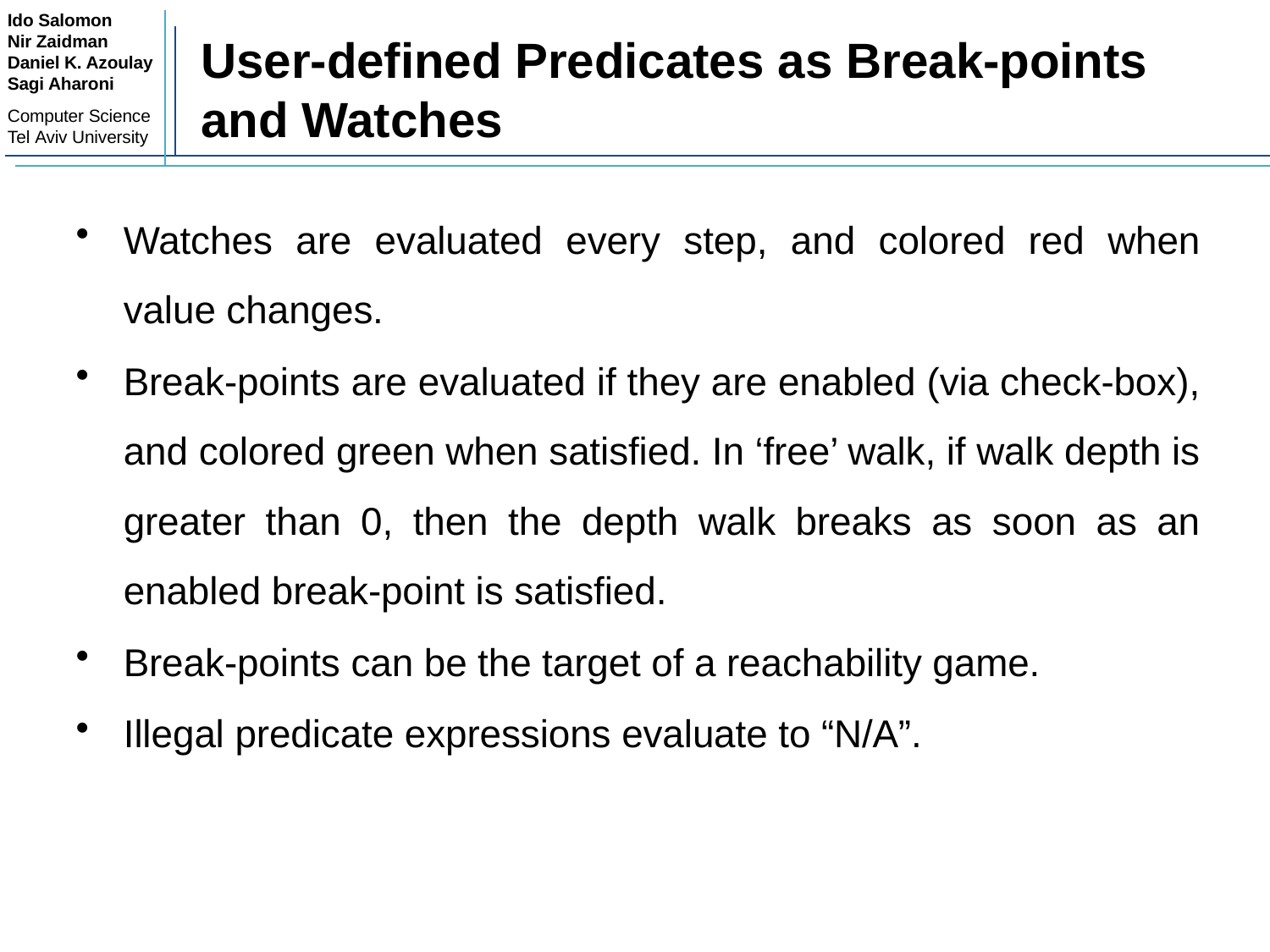

Ido Salomon
Nir Zaidman
Daniel K. Azoulay
Sagi Aharoni
Computer Science  Tel Aviv University
# User-defined Predicates as Break-points and Watches
Watches are evaluated every step, and colored red when value changes.
Break-points are evaluated if they are enabled (via check-box), and colored green when satisfied. In ‘free’ walk, if walk depth is greater than 0, then the depth walk breaks as soon as an enabled break-point is satisfied.
Break-points can be the target of a reachability game.
Illegal predicate expressions evaluate to “N/A”.